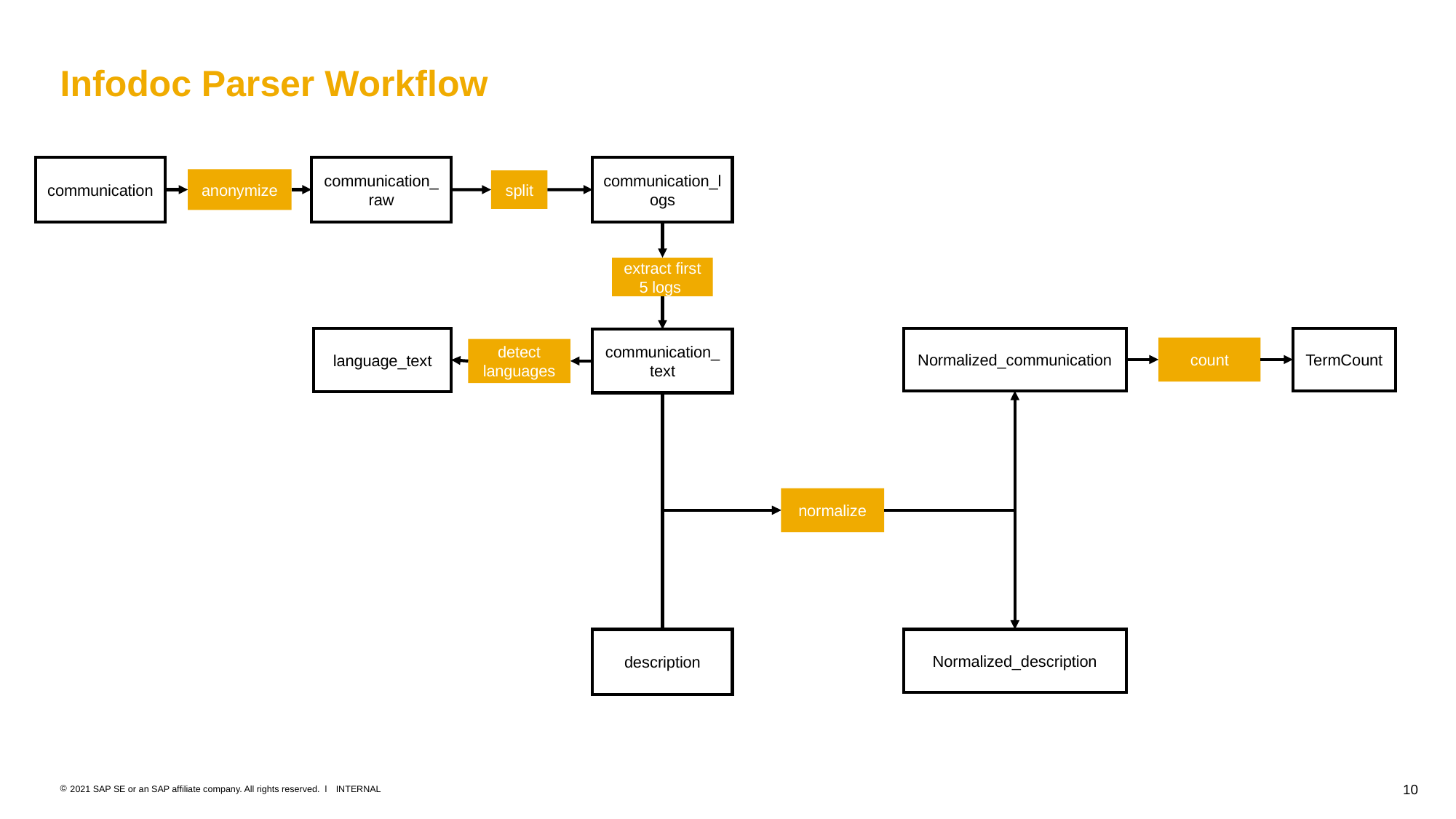

# Infodoc Parser Workflow
communication
communication_raw
communication_logs
anonymize
split
extract first 5 logs
language_text
Normalized_communication
TermCount
communication_text
count
detect languages
normalize
description
Normalized_description